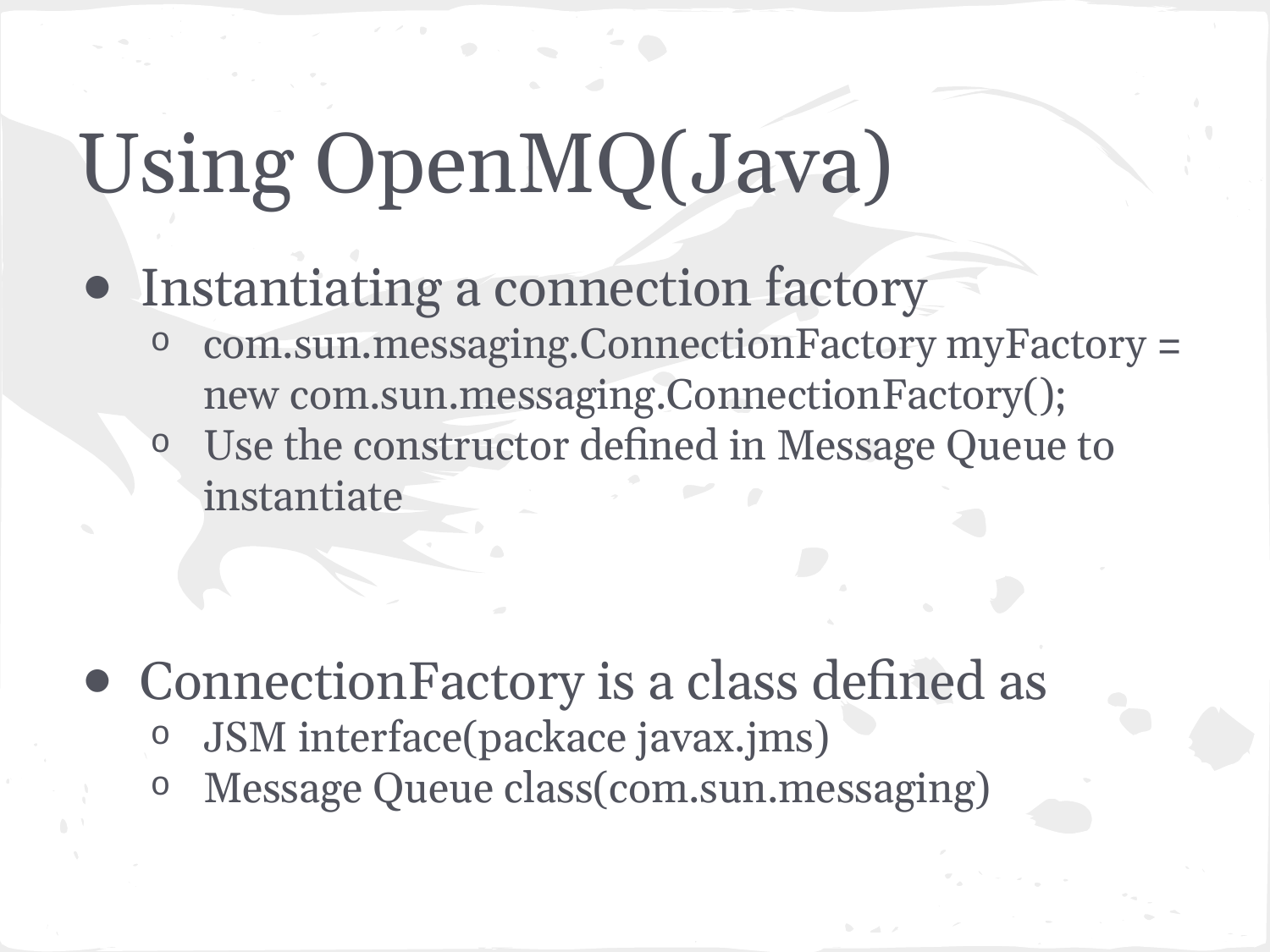

# Using OpenMQ(Java)
Instantiating a connection factory
com.sun.messaging.ConnectionFactory myFactory = new com.sun.messaging.ConnectionFactory();
Use the constructor defined in Message Queue to instantiate

ConnectionFactory is a class defined as
JSM interface(packace javax.jms)
Message Queue class(com.sun.messaging)